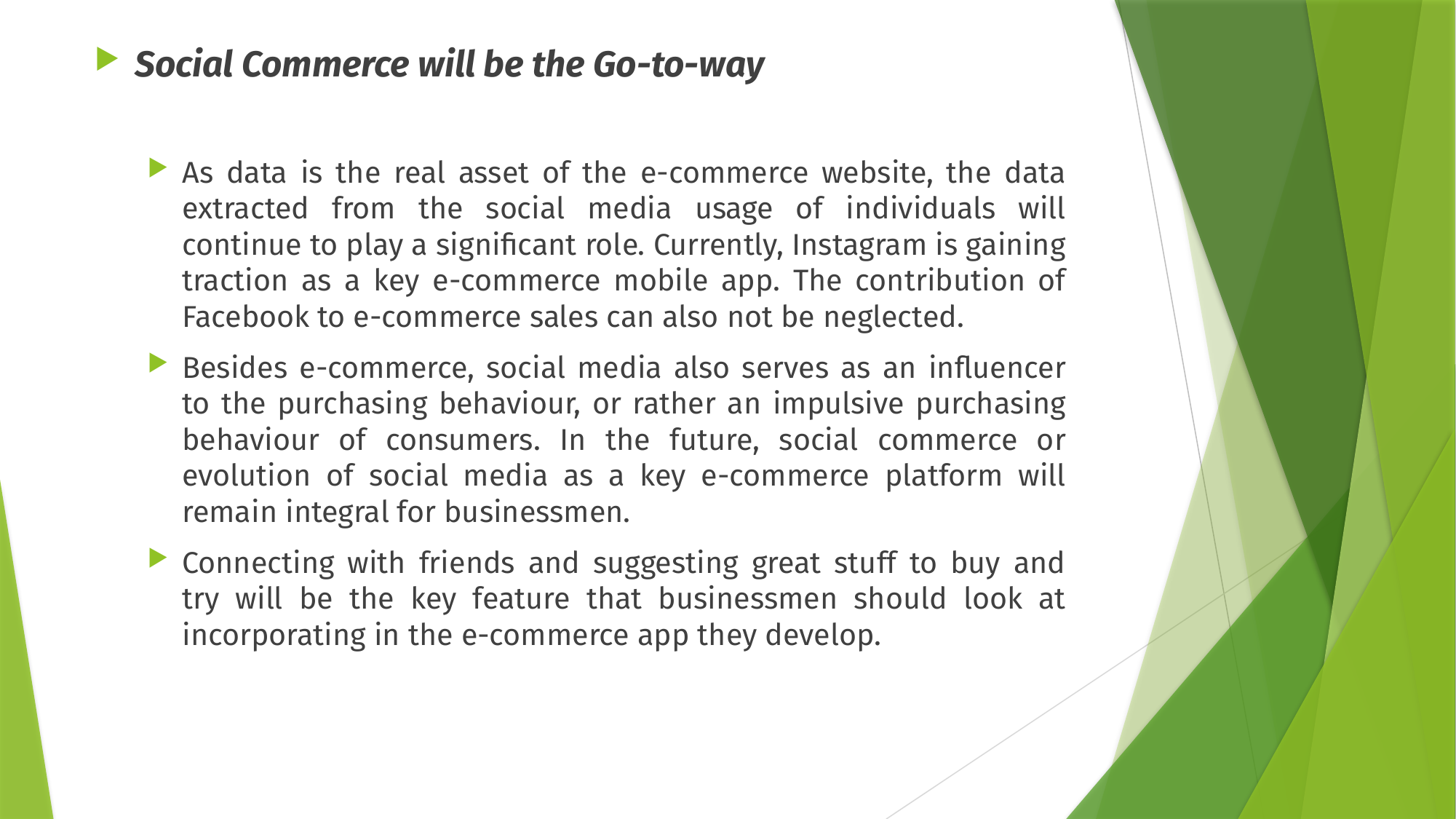

Social Commerce will be the Go-to-way

As data is the real asset of the e-commerce website, the data extracted from the social media usage of individuals will continue to play a significant role. Currently, Instagram is gaining traction as a key e-commerce mobile app. The contribution of Facebook to e-commerce sales can also not be neglected.
Besides e-commerce, social media also serves as an influencer to the purchasing behaviour, or rather an impulsive purchasing behaviour of consumers. In the future, social commerce or evolution of social media as a key e-commerce platform will remain integral for businessmen.
Connecting with friends and suggesting great stuff to buy and try will be the key feature that businessmen should look at incorporating in the e-commerce app they develop.